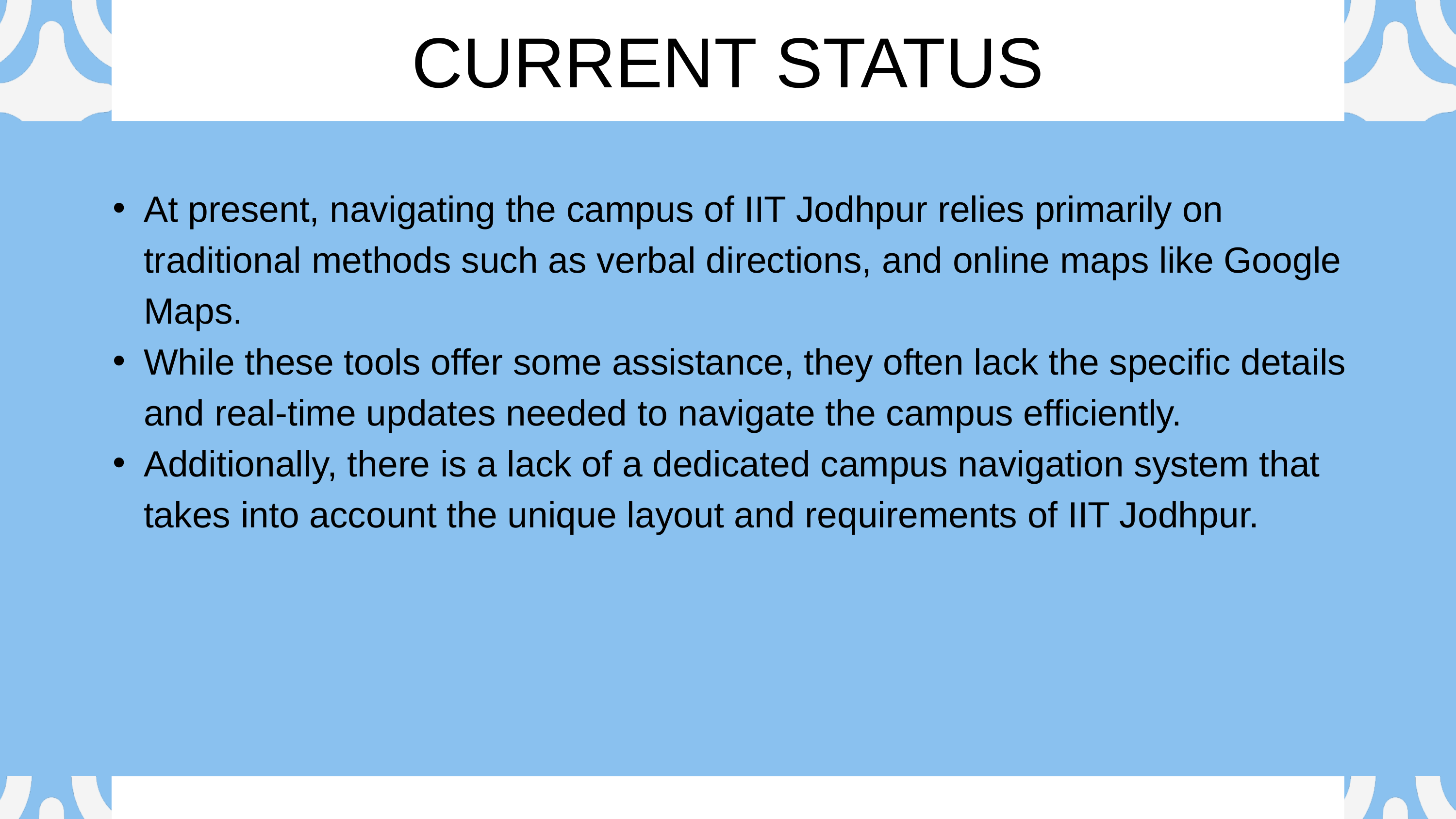

CURRENT STATUS
At present, navigating the campus of IIT Jodhpur relies primarily on traditional methods such as verbal directions, and online maps like Google Maps.
While these tools offer some assistance, they often lack the specific details and real-time updates needed to navigate the campus efficiently.
Additionally, there is a lack of a dedicated campus navigation system that takes into account the unique layout and requirements of IIT Jodhpur.